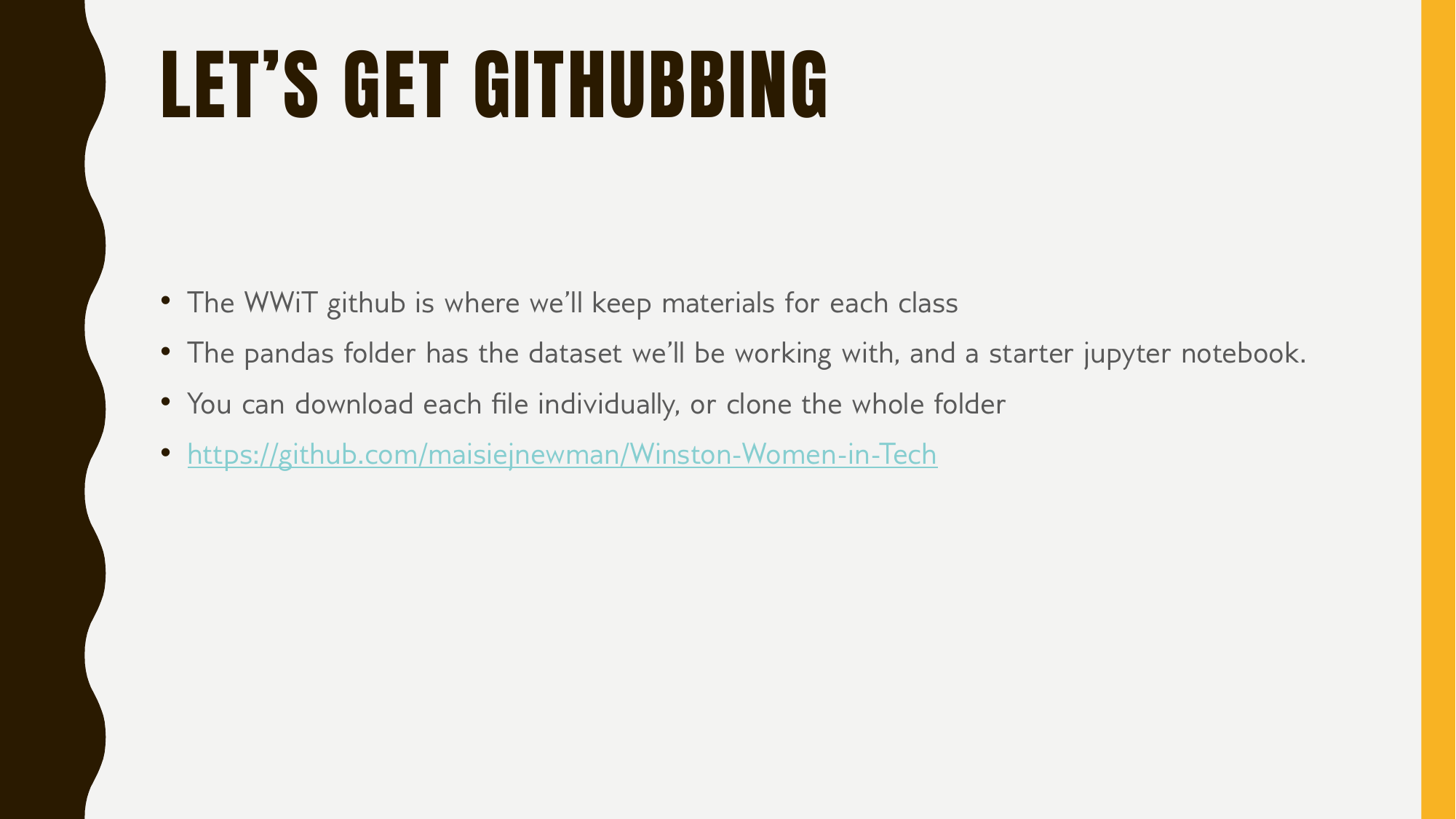

# Let’s get githubbing
The WWiT github is where we’ll keep materials for each class
The pandas folder has the dataset we’ll be working with, and a starter jupyter notebook.
You can download each file individually, or clone the whole folder
https://github.com/maisiejnewman/Winston-Women-in-Tech